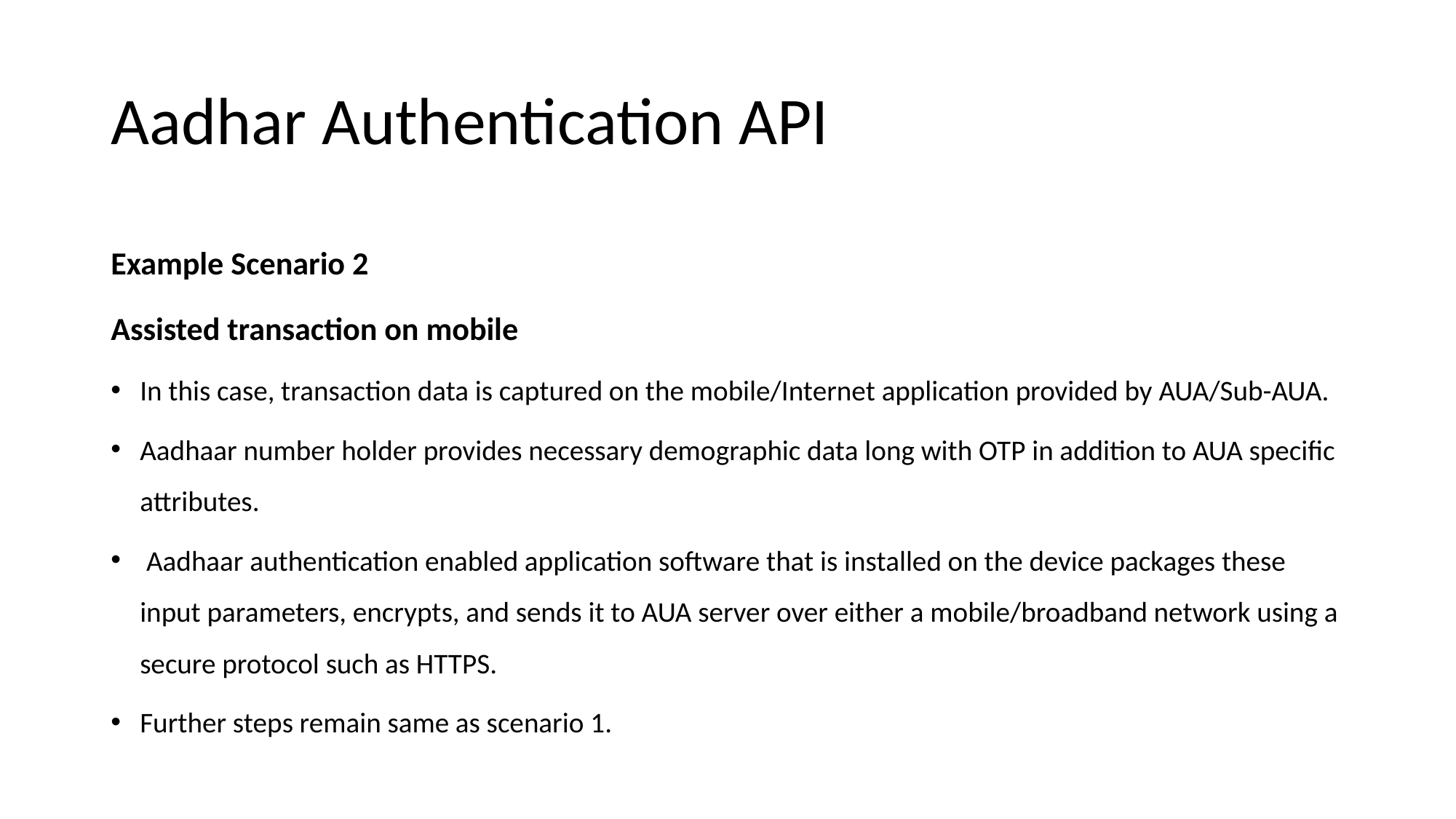

# Aadhar Authentication API
Example Scenario 2
Assisted transaction on mobile
In this case, transaction data is captured on the mobile/Internet application provided by AUA/Sub-AUA.
Aadhaar number holder provides necessary demographic data long with OTP in addition to AUA specific attributes.
 Aadhaar authentication enabled application software that is installed on the device packages these input parameters, encrypts, and sends it to AUA server over either a mobile/broadband network using a secure protocol such as HTTPS.
Further steps remain same as scenario 1.